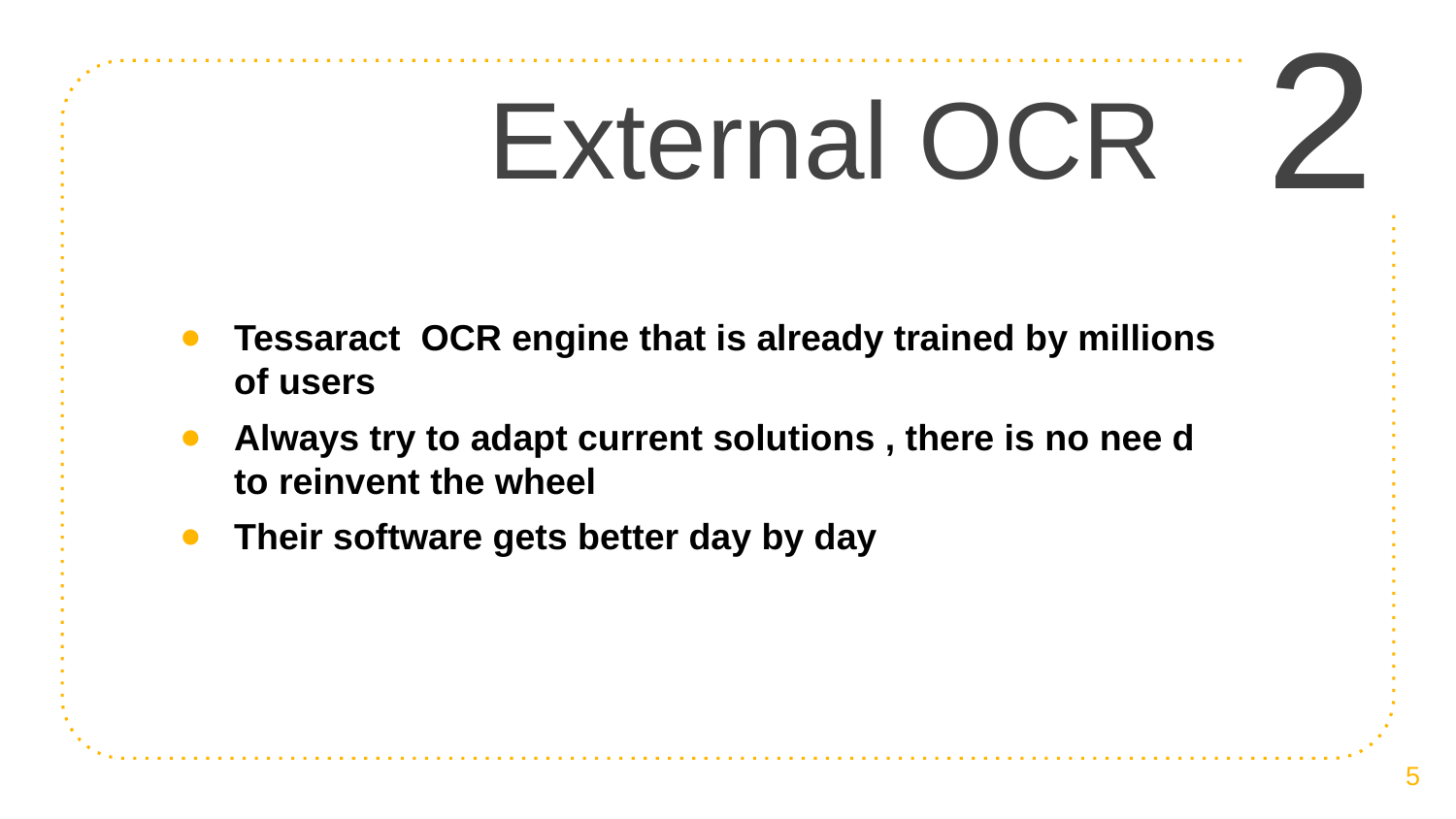

2
External OCR
Tessaract  OCR engine that is already trained by millions of users
Always try to adapt current solutions , there is no nee d to reinvent the wheel
Their software gets better day by day
5